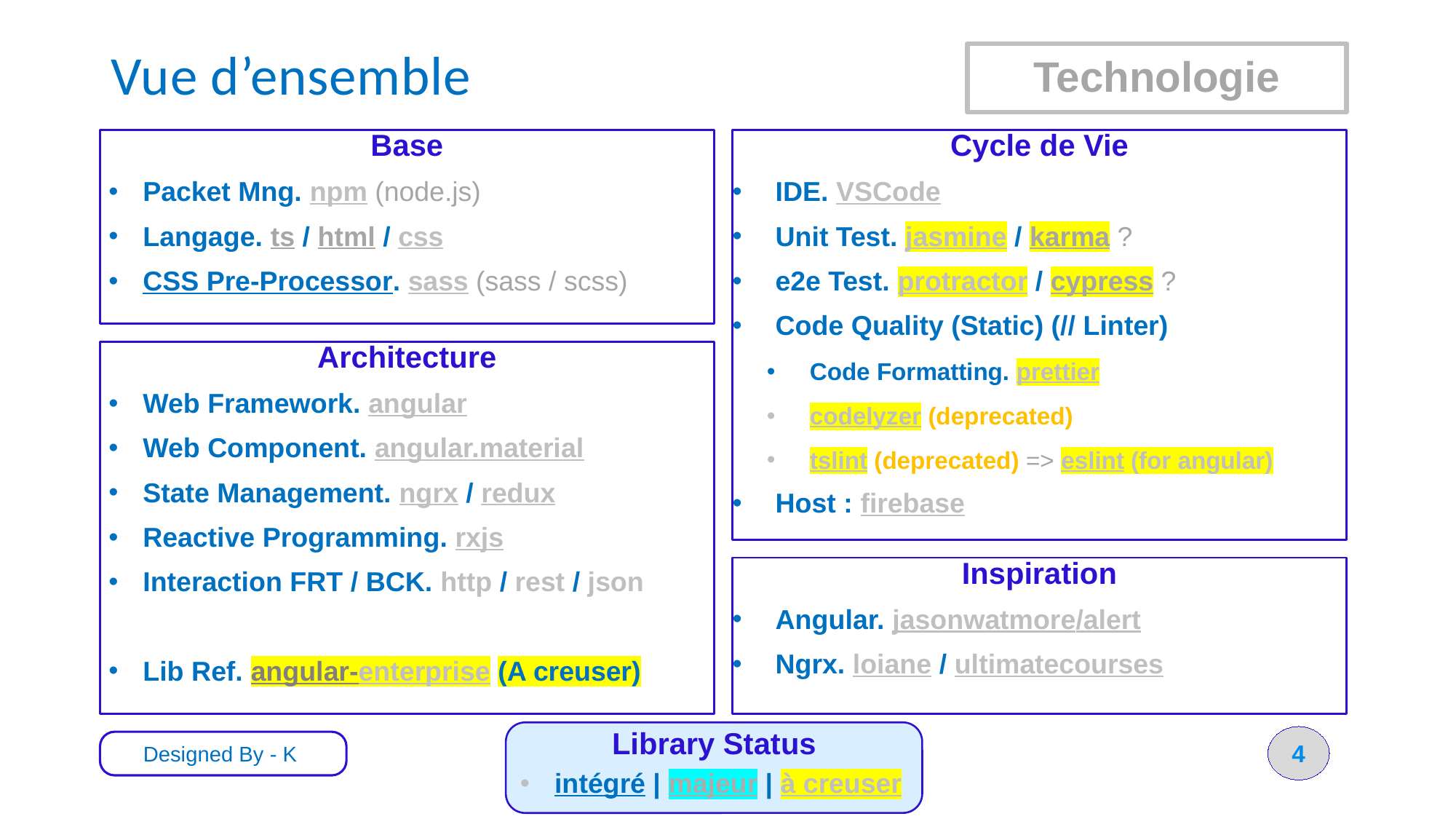

# Vue d’ensemble
Technologie
Base
Packet Mng. npm (node.js)
Langage. ts / html / css
CSS Pre-Processor. sass (sass / scss)
Cycle de Vie
IDE. VSCode
Unit Test. jasmine / karma ?
e2e Test. protractor / cypress ?
Code Quality (Static) (// Linter)
Code Formatting. prettier
codelyzer (deprecated)
tslint (deprecated) => eslint (for angular)
Host : firebase
Architecture
Web Framework. angular
Web Component. angular.material
State Management. ngrx / redux
Reactive Programming. rxjs
Interaction FRT / BCK. http / rest / json

Lib Ref. angular-enterprise (A creuser)
Inspiration
Angular. jasonwatmore/alert
Ngrx. loiane / ultimatecourses
Library Status
intégré | majeur | à creuser
4
Designed By - K